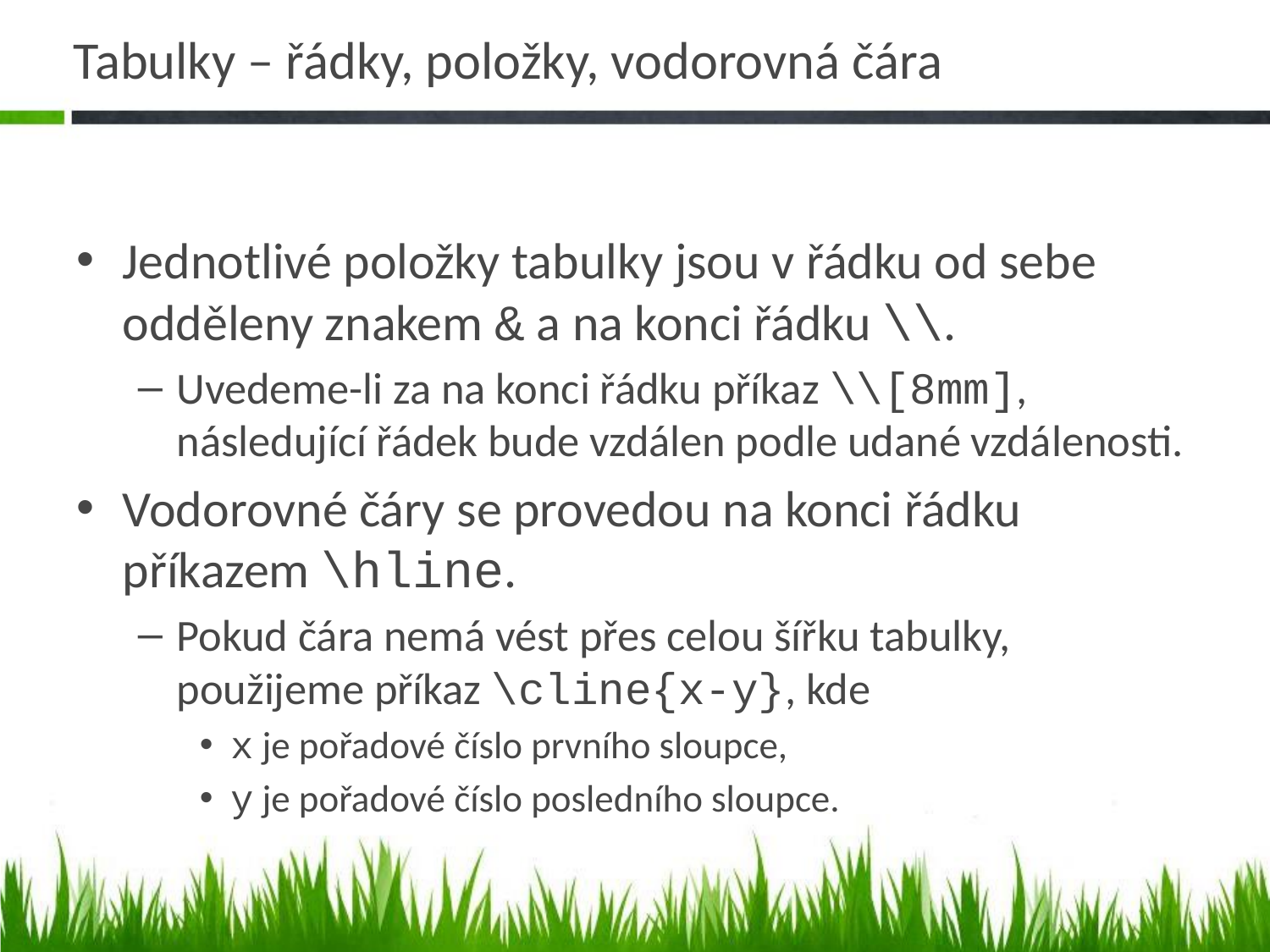

# Tabulky – řádky, položky, vodorovná čára
Jednotlivé položky tabulky jsou v řádku od sebe odděleny znakem & a na konci řádku \\.
Uvedeme-li za na konci řádku příkaz \\[8mm], následující řádek bude vzdálen podle udané vzdálenosti.
Vodorovné čáry se provedou na konci řádku příkazem \hline.
Pokud čára nemá vést přes celou šířku tabulky, použijeme příkaz \cline{x-y}, kde
x je pořadové číslo prvního sloupce,
y je pořadové číslo posledního sloupce.